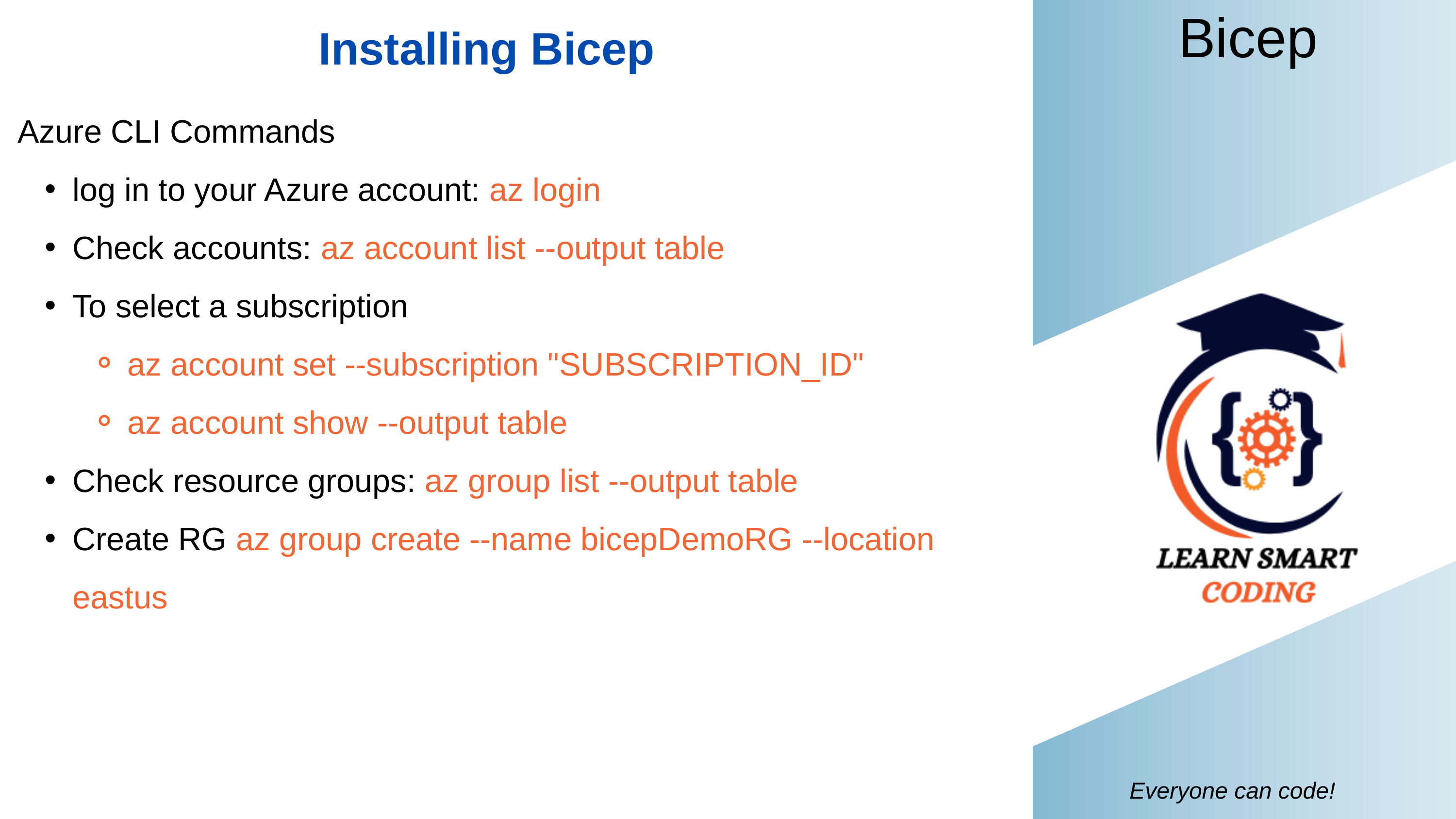

Bicep
Installing Bicep
Azure CLI Commands
log in to your Azure account: az login
Check accounts: az account list --output table
To select a subscription
az account set --subscription "SUBSCRIPTION_ID"
az account show --output table
Check resource groups: az group list --output table
Create RG az group create --name bicepDemoRG --location eastus

Everyone can code!